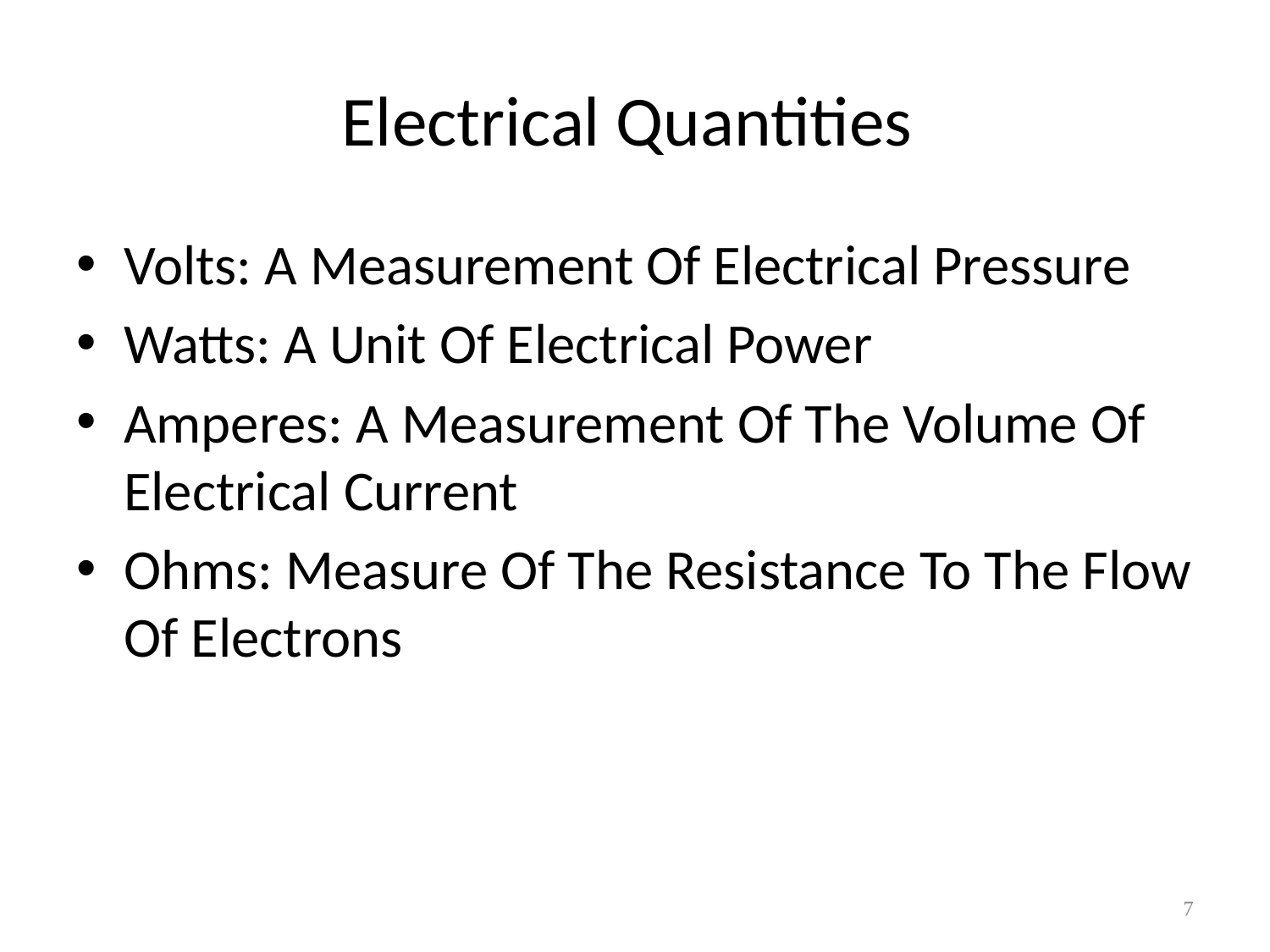

# Electrical Quantities
Volts: A Measurement Of Electrical Pressure
Watts: A Unit Of Electrical Power
Amperes: A Measurement Of The Volume Of Electrical Current
Ohms: Measure Of The Resistance To The Flow Of Electrons

7